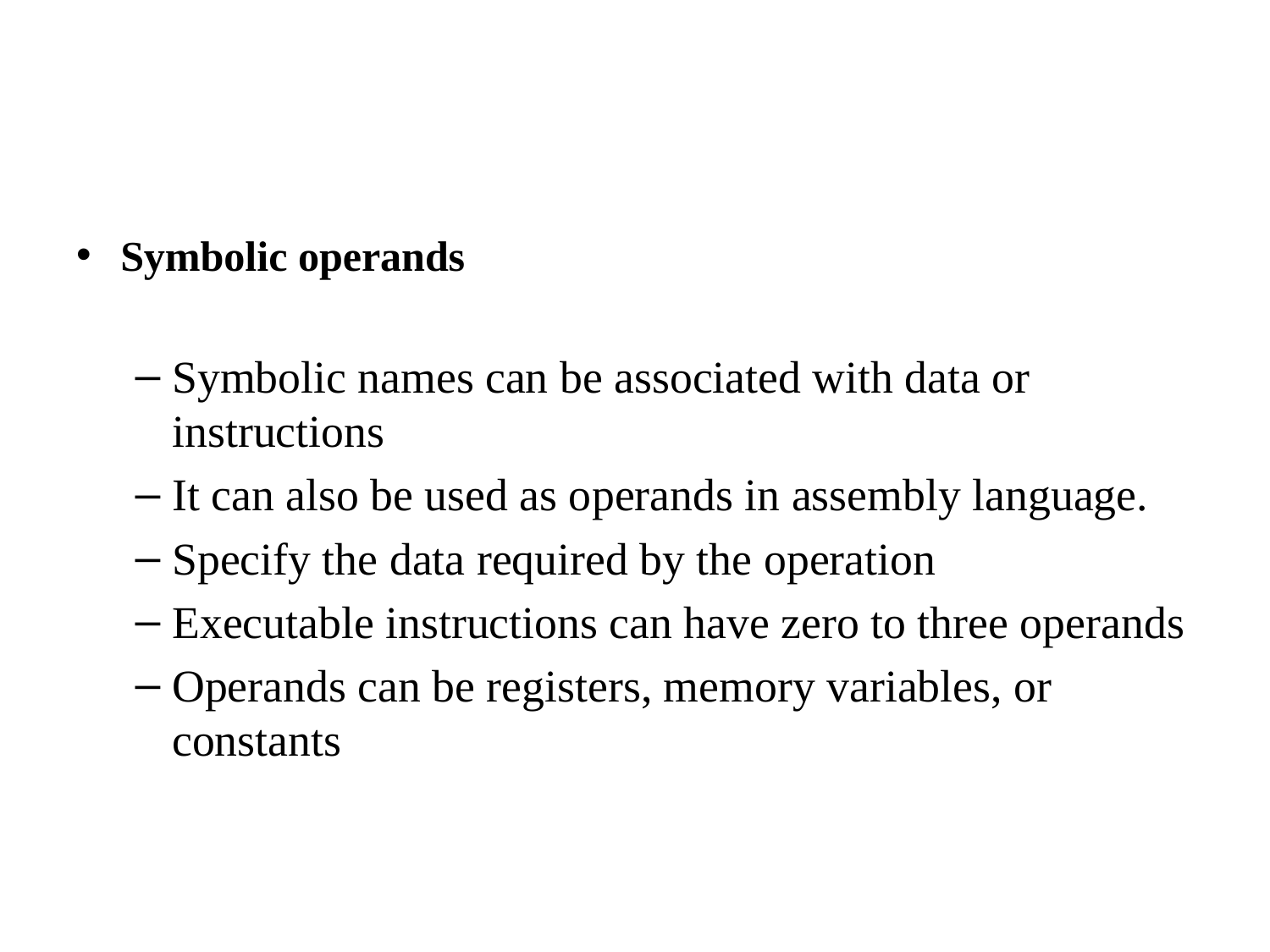

#
Symbolic operands

Symbolic names can be associated with data or instructions
It can also be used as operands in assembly language.
Specify the data required by the operation
Executable instructions can have zero to three operands
Operands can be registers, memory variables, or constants